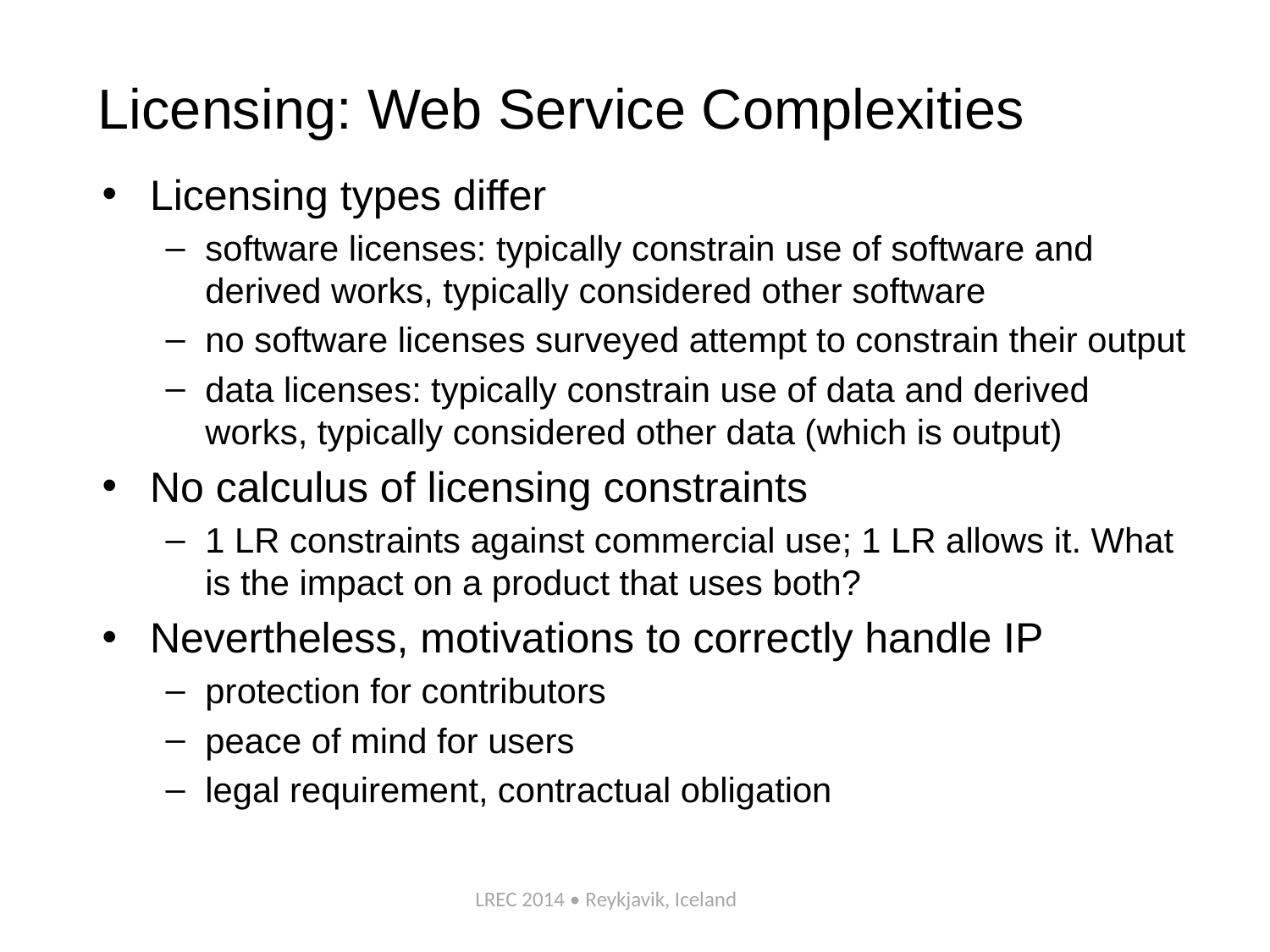

# Licensing: Web Service Complexities
Licensing types differ
software licenses: typically constrain use of software and derived works, typically considered other software
no software licenses surveyed attempt to constrain their output
data licenses: typically constrain use of data and derived works, typically considered other data (which is output)
No calculus of licensing constraints
1 LR constraints against commercial use; 1 LR allows it. What is the impact on a product that uses both?
Nevertheless, motivations to correctly handle IP
protection for contributors
peace of mind for users
legal requirement, contractual obligation